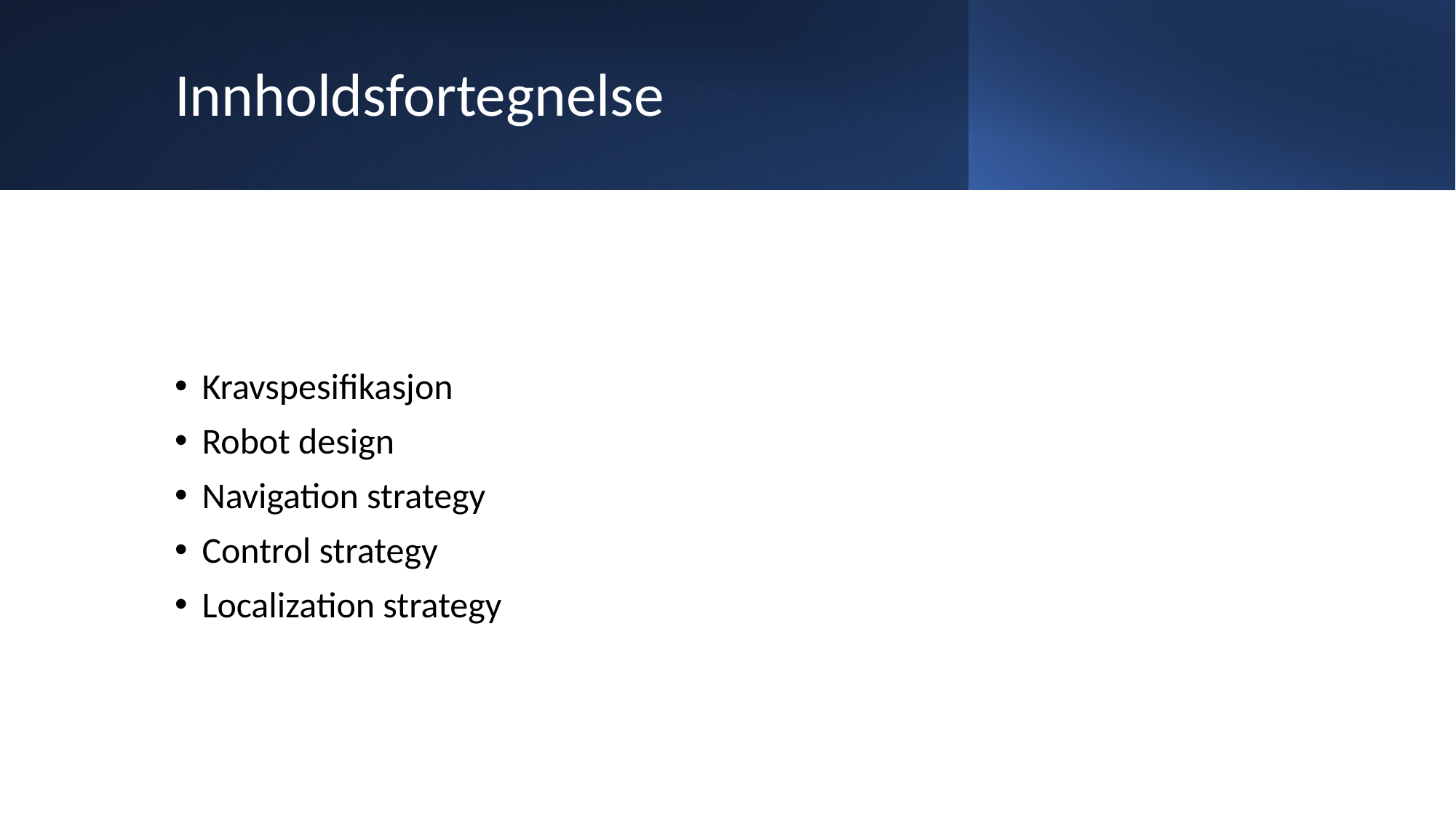

# Innholdsfortegnelse
Kravspesifikasjon
Robot design
Navigation strategy
Control strategy
Localization strategy